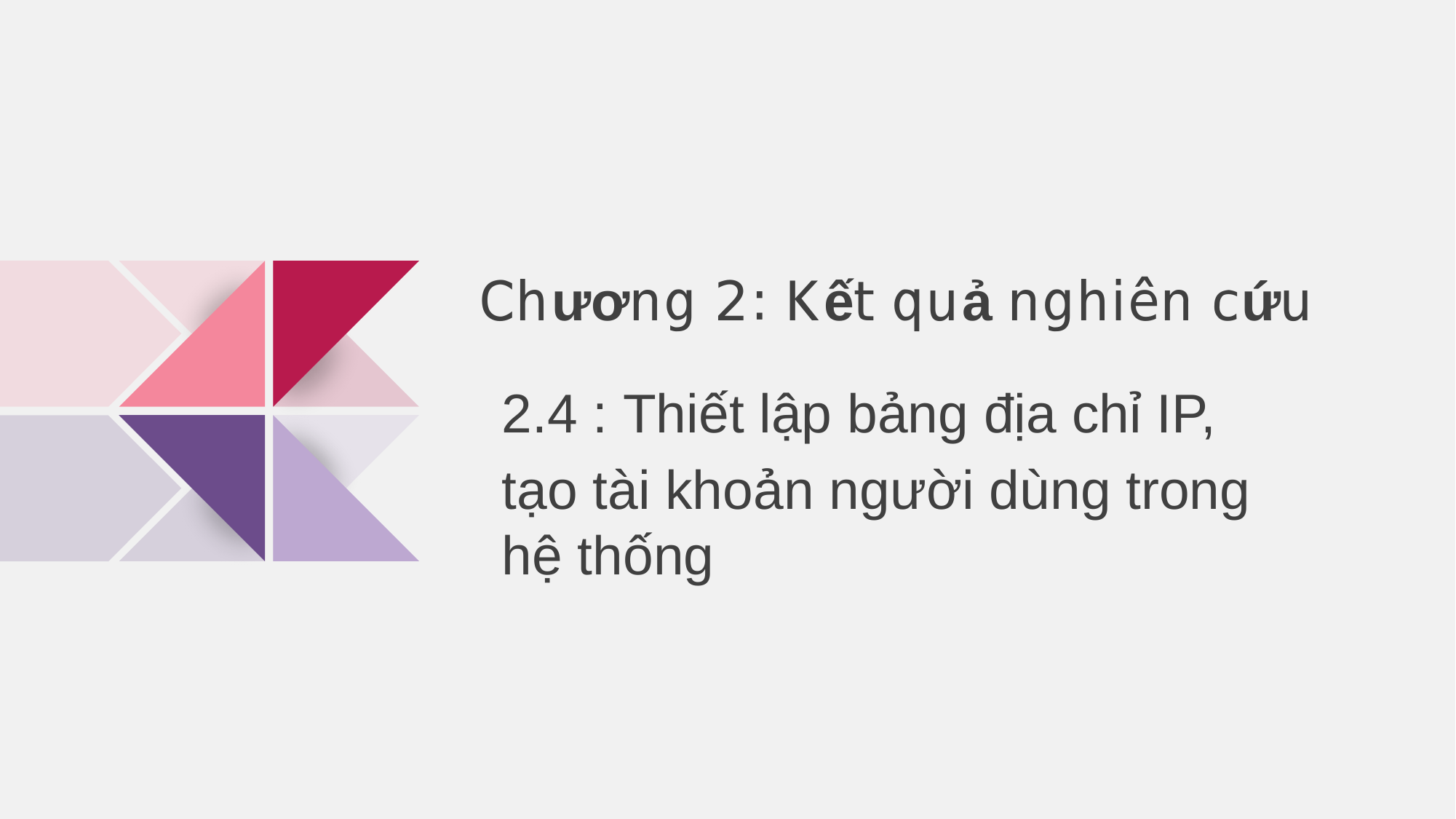

Chương 2: Kết quả nghiên cứu
2.4 : Thiết lập bảng địa chỉ IP,
tạo tài khoản người dùng trong hệ thống